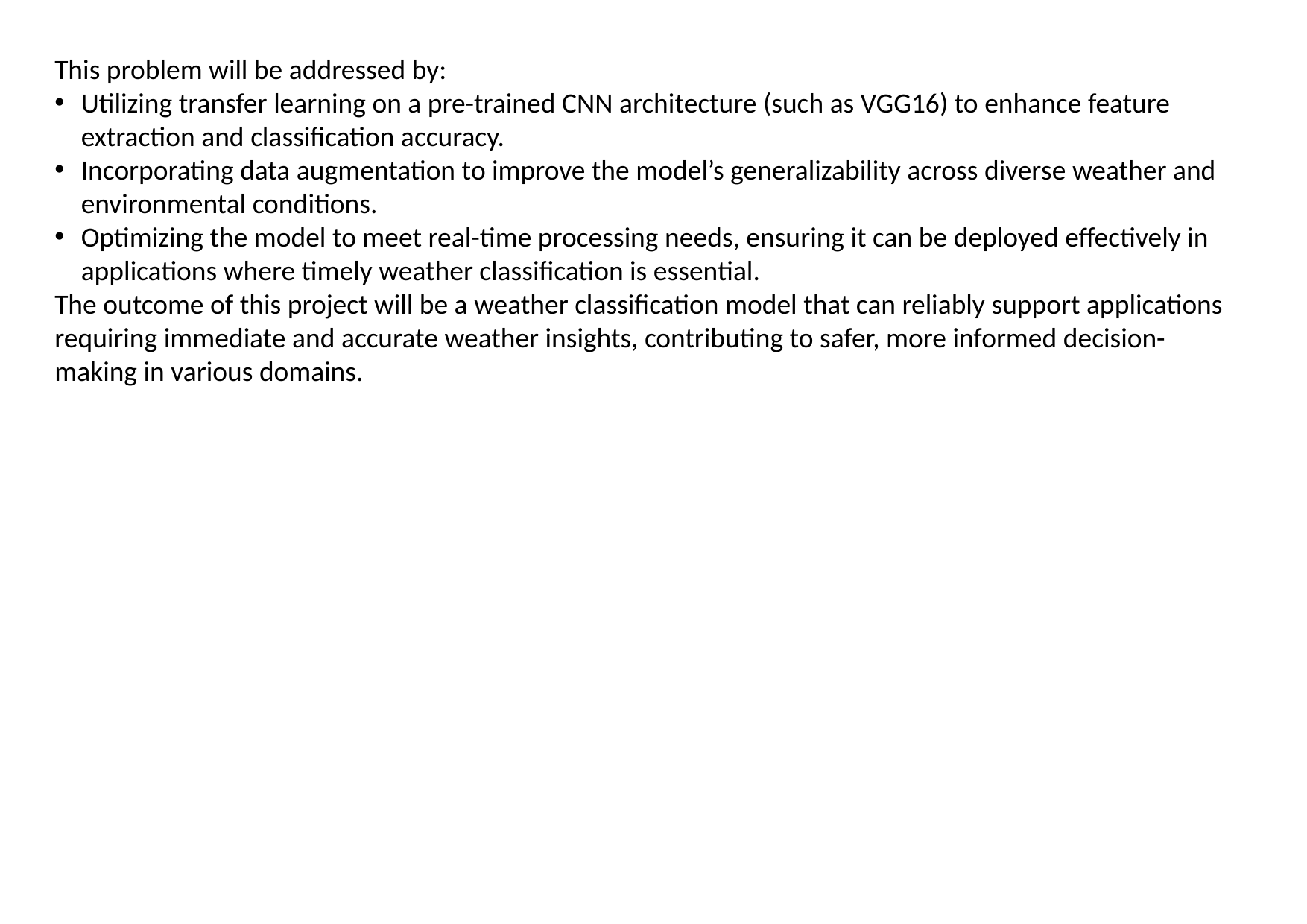

This problem will be addressed by:
Utilizing transfer learning on a pre-trained CNN architecture (such as VGG16) to enhance feature extraction and classification accuracy.
Incorporating data augmentation to improve the model’s generalizability across diverse weather and environmental conditions.
Optimizing the model to meet real-time processing needs, ensuring it can be deployed effectively in applications where timely weather classification is essential.
The outcome of this project will be a weather classification model that can reliably support applications requiring immediate and accurate weather insights, contributing to safer, more informed decision-making in various domains.